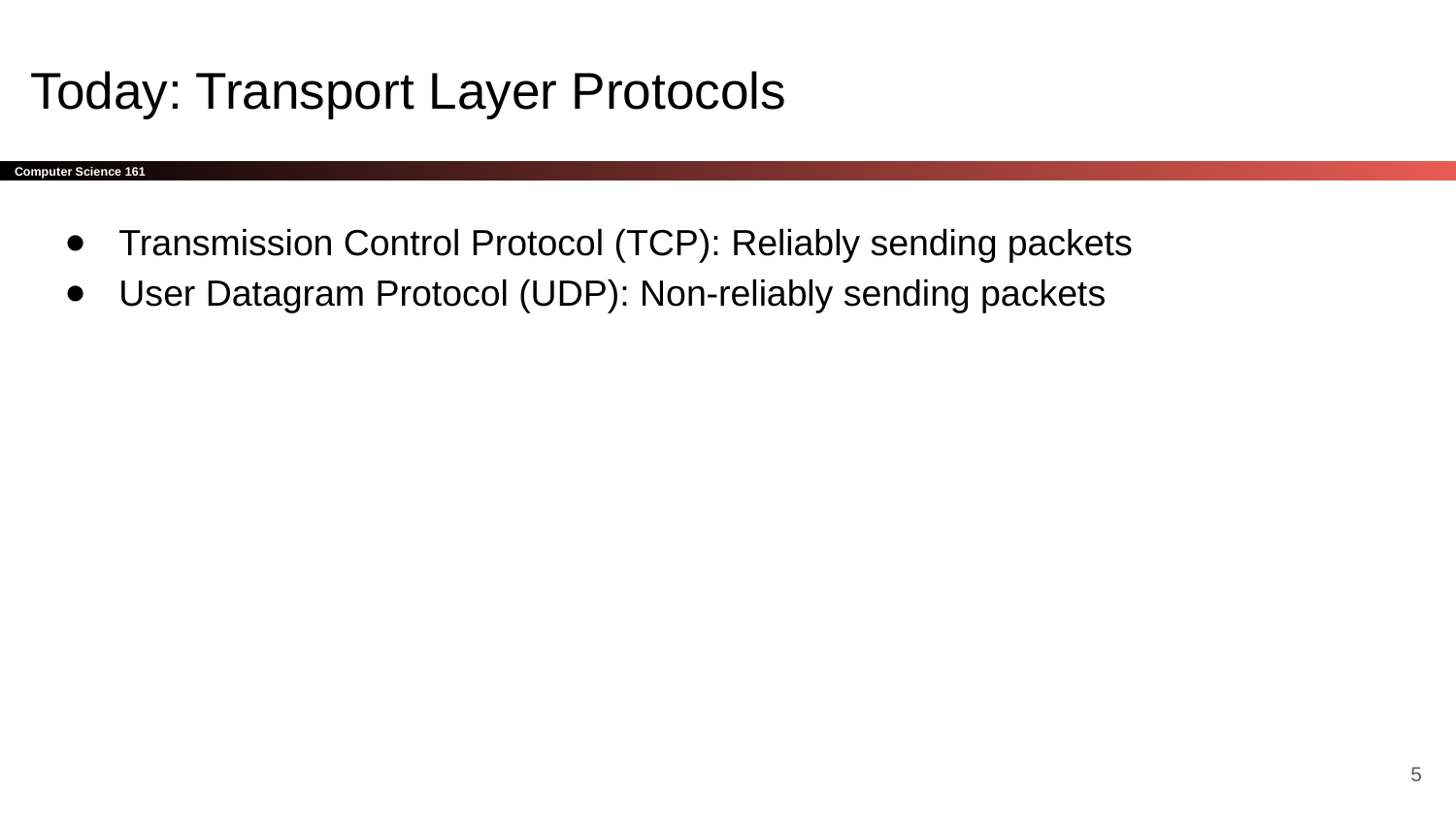

# Today: Transport Layer Protocols
Transmission Control Protocol (TCP): Reliably sending packets
User Datagram Protocol (UDP): Non-reliably sending packets
5